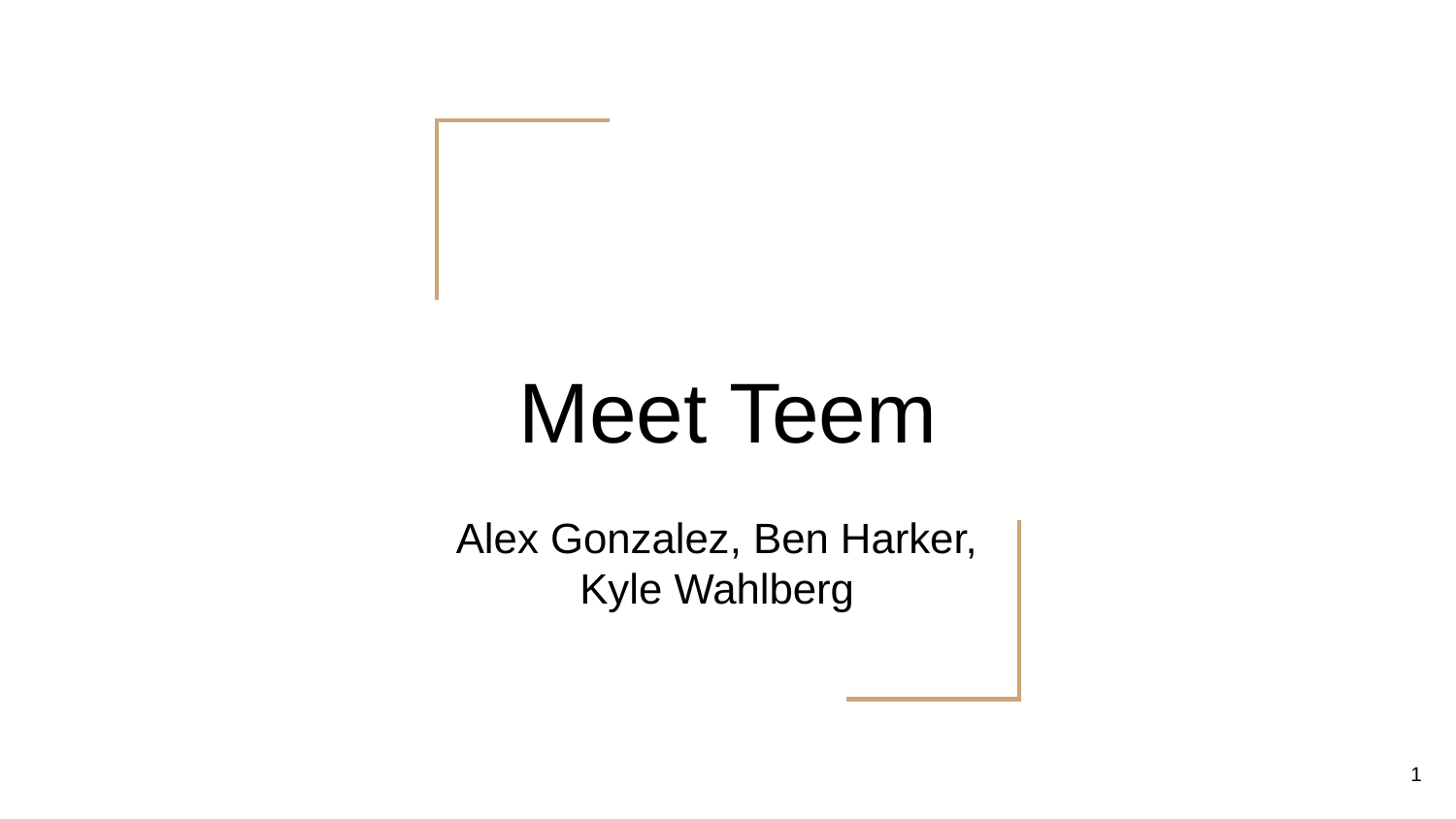

# Meet Teem
Alex Gonzalez, Ben Harker, Kyle Wahlberg
1